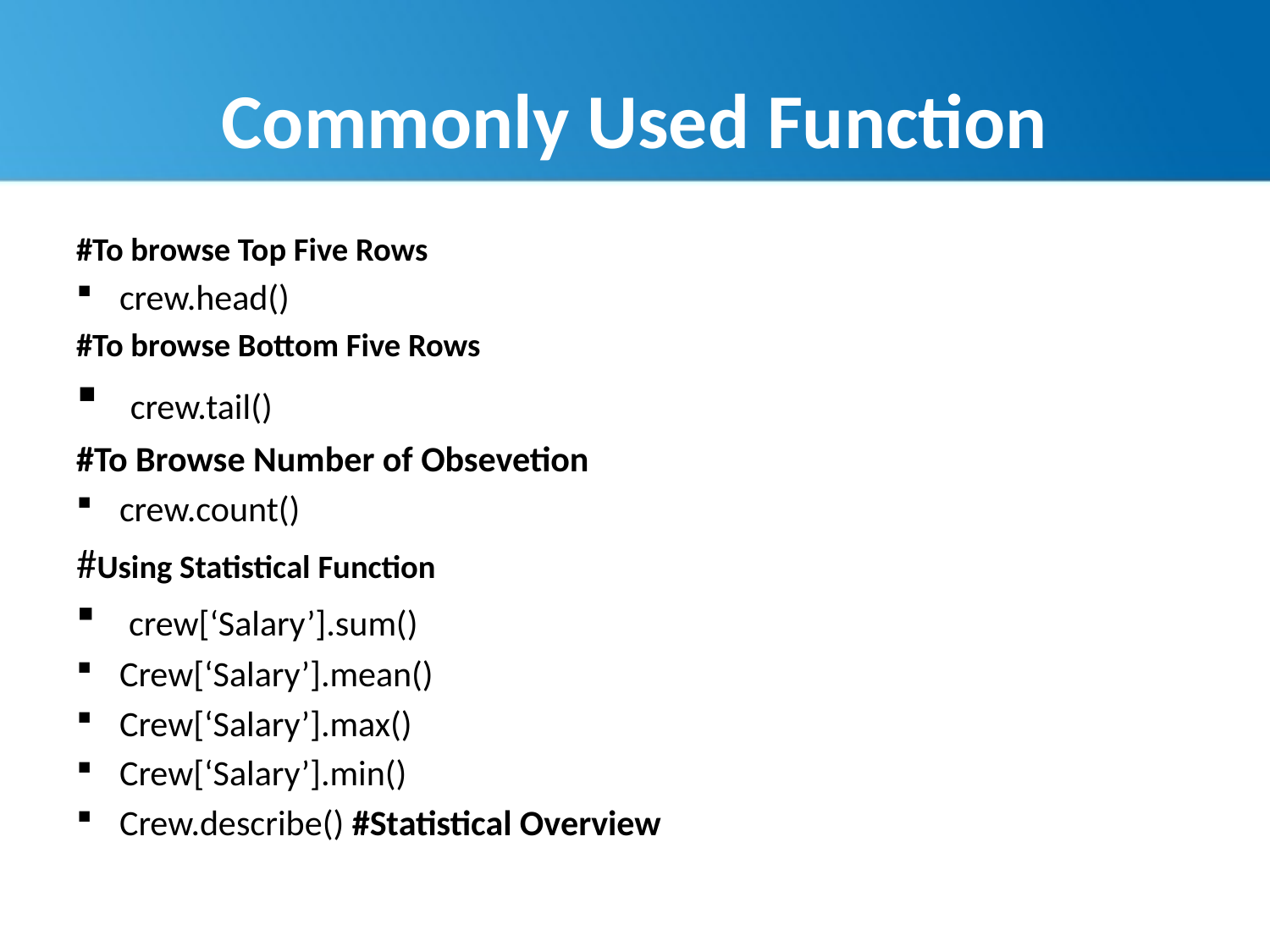

# Commonly Used Function
#To browse Top Five Rows
crew.head()
#To browse Bottom Five Rows
 crew.tail()
#To Browse Number of Obsevetion
crew.count()
#Using Statistical Function
 crew[‘Salary’].sum()
Crew[‘Salary’].mean()
Crew[‘Salary’].max()
Crew[‘Salary’].min()
Crew.describe() #Statistical Overview